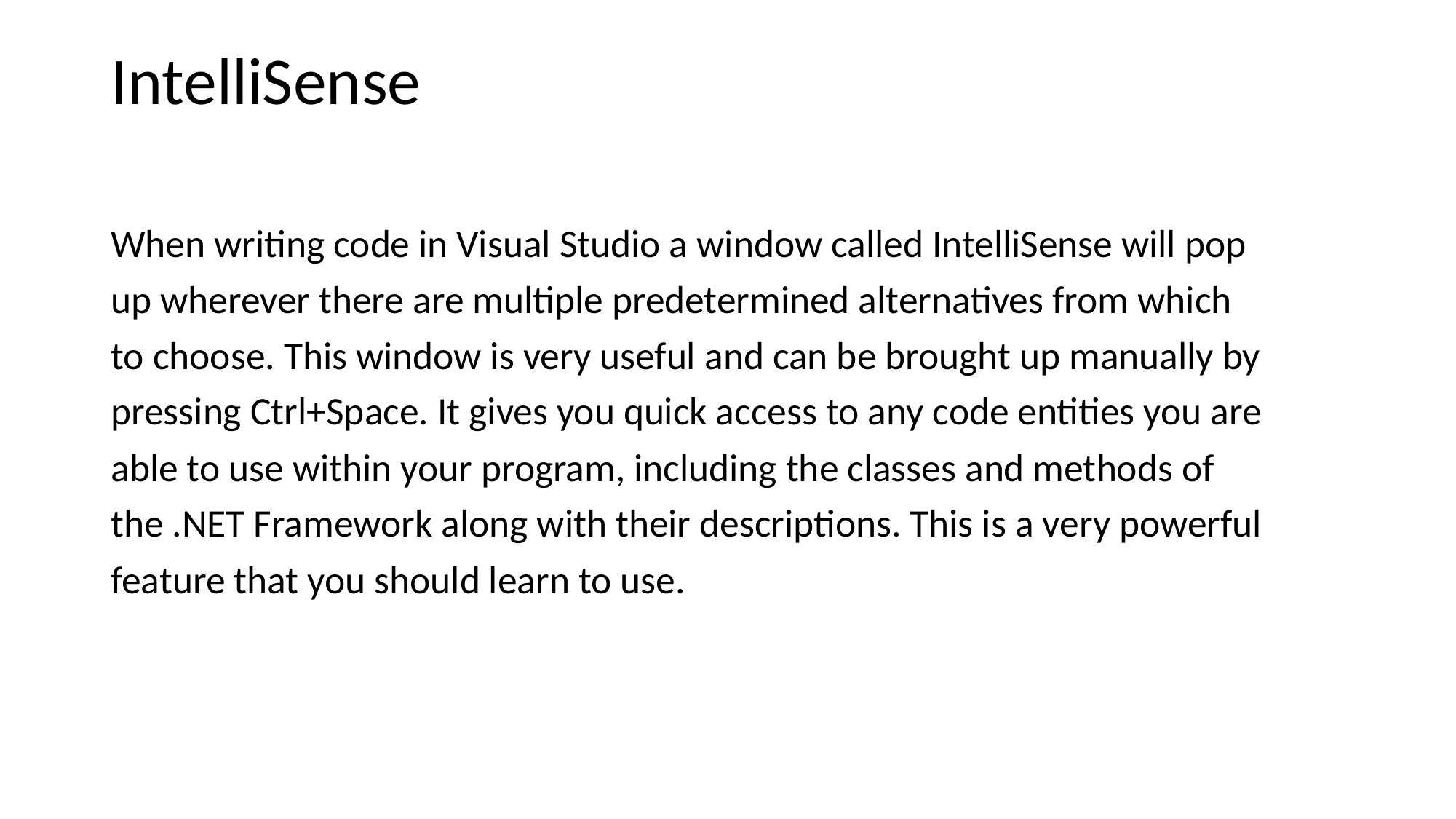

# IntelliSense
When writing code in Visual Studio a window called IntelliSense will pop
up wherever there are multiple predetermined alternatives from which
to choose. This window is very useful and can be brought up manually by
pressing Ctrl+Space. It gives you quick access to any code entities you are
able to use within your program, including the classes and methods of
the .NET Framework along with their descriptions. This is a very powerful
feature that you should learn to use.